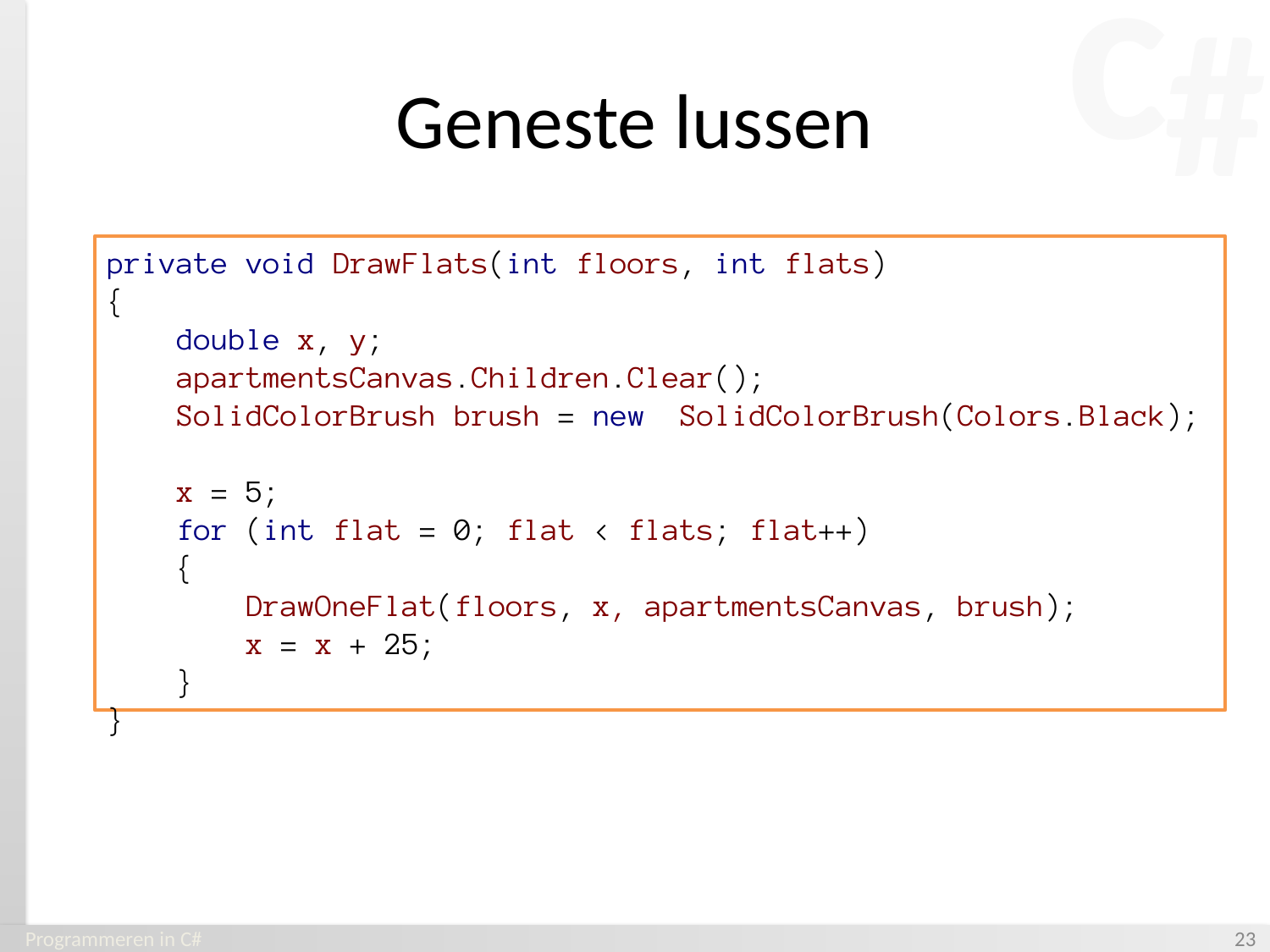

# Geneste lussen
private void DrawFlats(int floors, int flats)
{
    double x, y;
    apartmentsCanvas.Children.Clear();
    SolidColorBrush brush = new  SolidColorBrush(Colors.Black);
    x = 5;
    for (int flat = 0; flat < flats; flat++)
    {
        DrawOneFlat(floors, x, apartmentsCanvas, brush);
        x = x + 25;
    }
}
Programmeren in C#
23